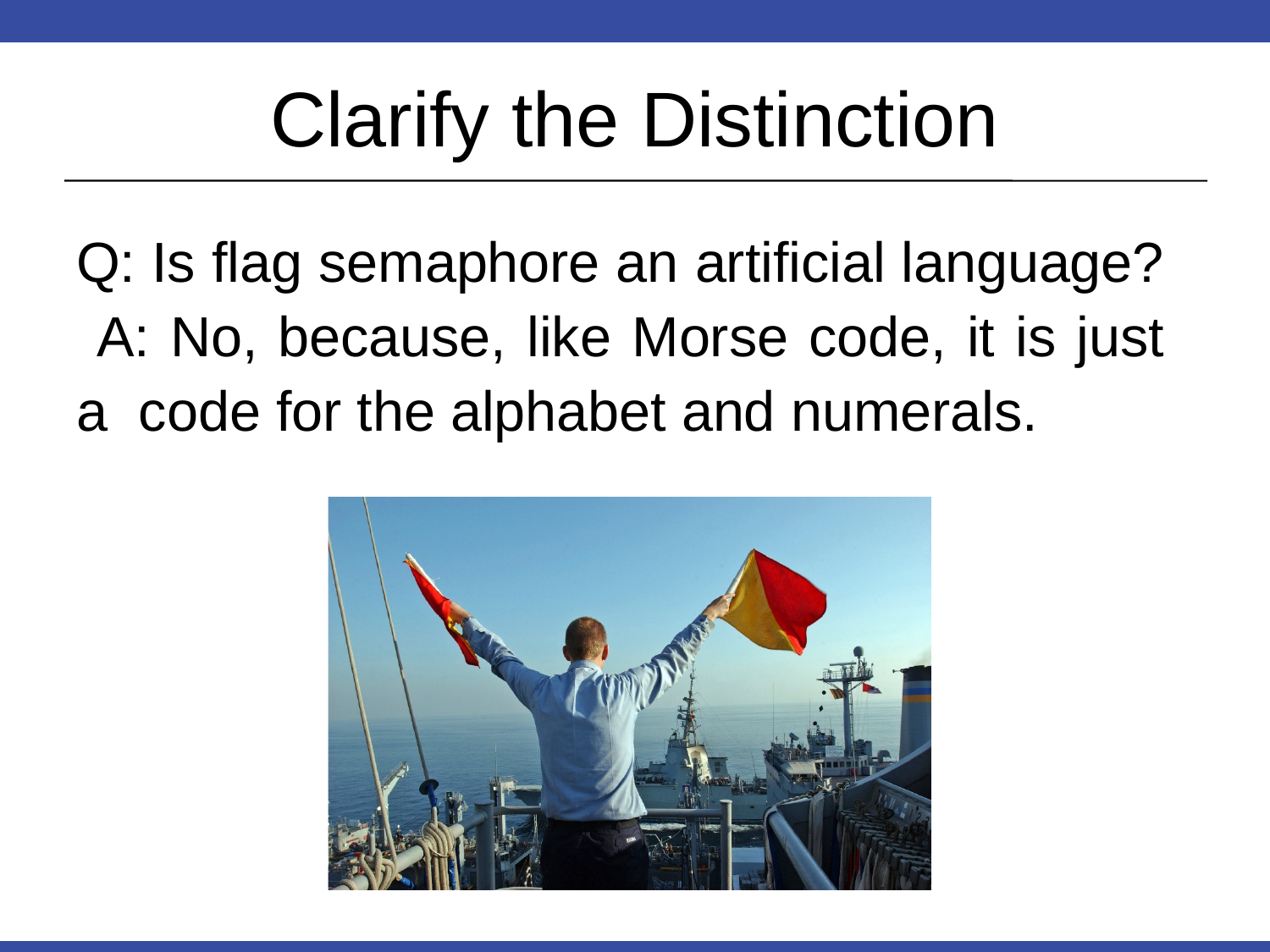

Clarify the Distinction

Q: Is flag semaphore an artificial language?  A: No, because, like Morse code, it is just a  code for the alphabet and numerals.